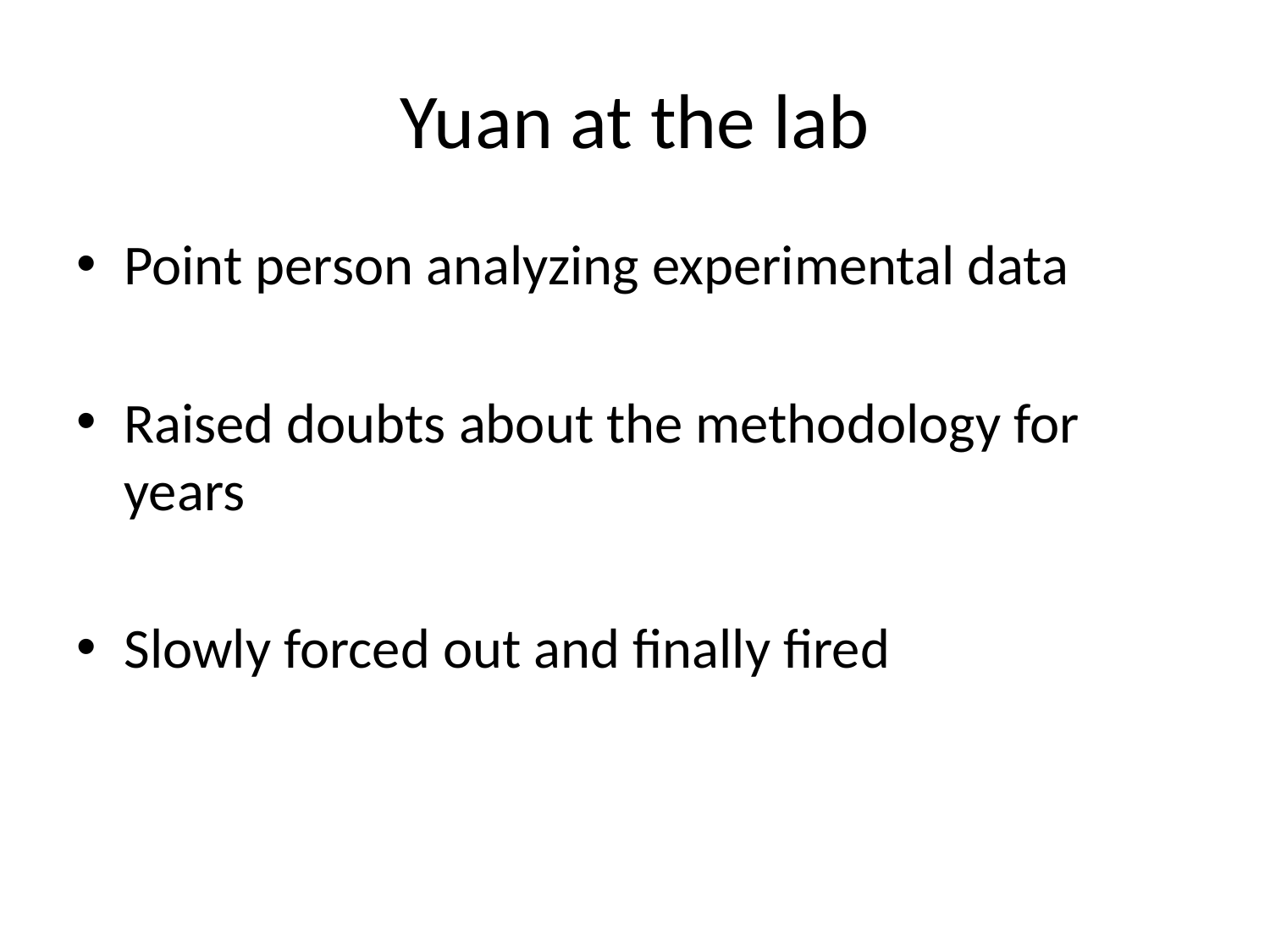

# Yuan at the lab
Point person analyzing experimental data

Raised doubts about the methodology for years

Slowly forced out and finally fired